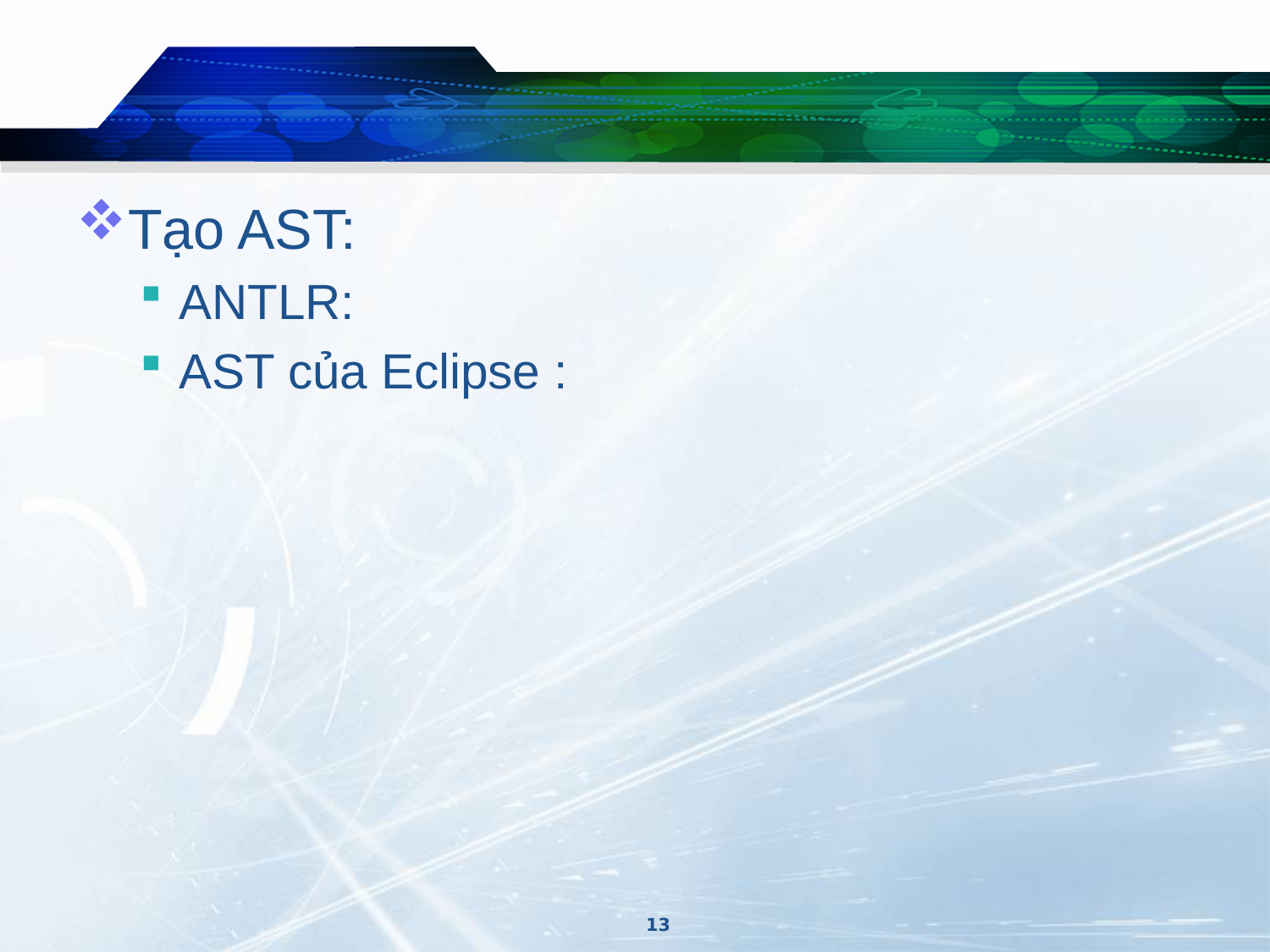

#
Tạo AST:
ANTLR:
AST của Eclipse :
13